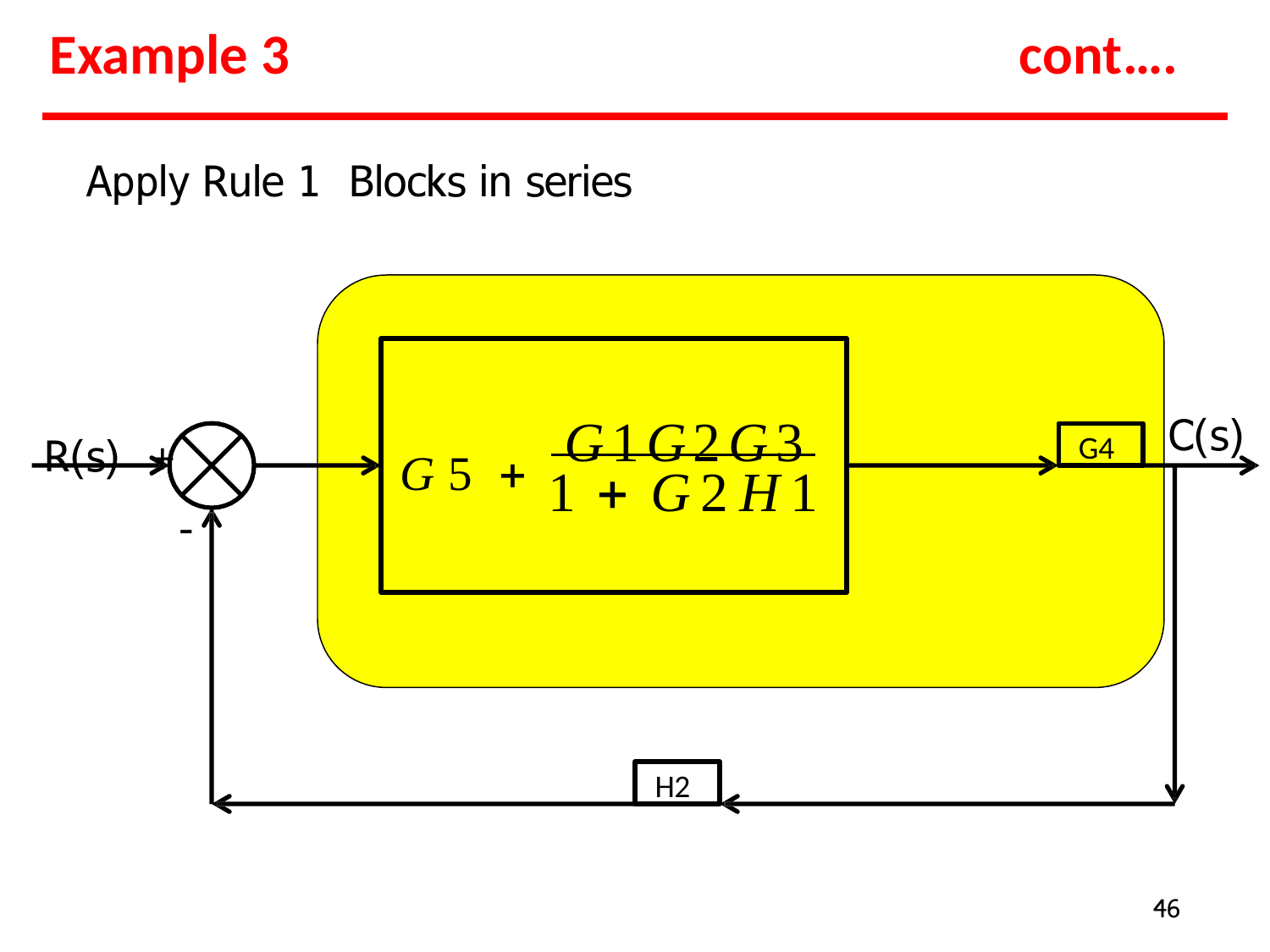

# Example 3
cont….

Apply Rule 1	Blocks in series

G5 +	G1G2G3
R(s)	+
C(s)

G4

1 + G2H1

-

H2

46